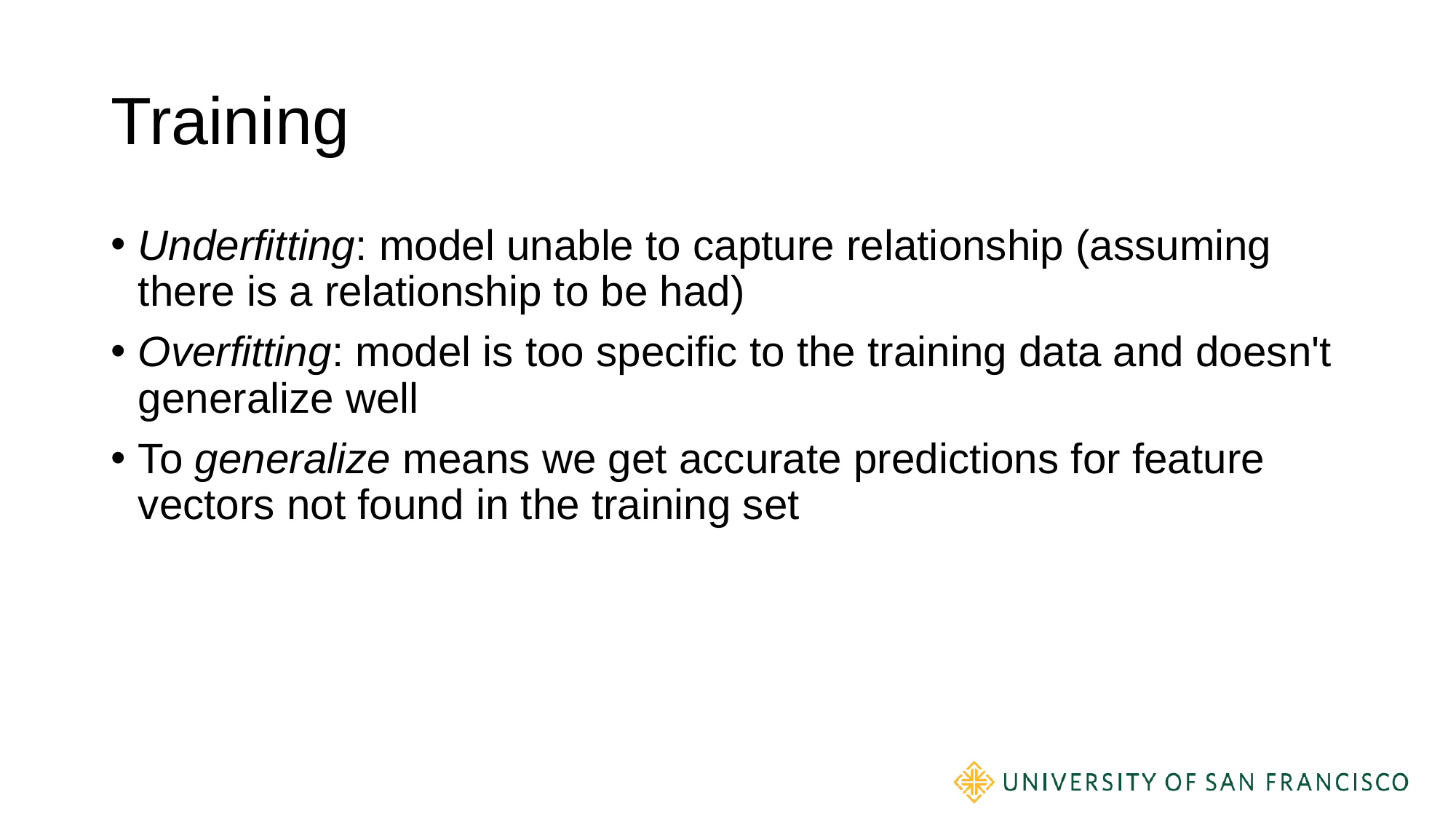

# Training
Underfitting: model unable to capture relationship (assuming there is a relationship to be had)
Overfitting: model is too specific to the training data and doesn't generalize well
To generalize means we get accurate predictions for feature vectors not found in the training set